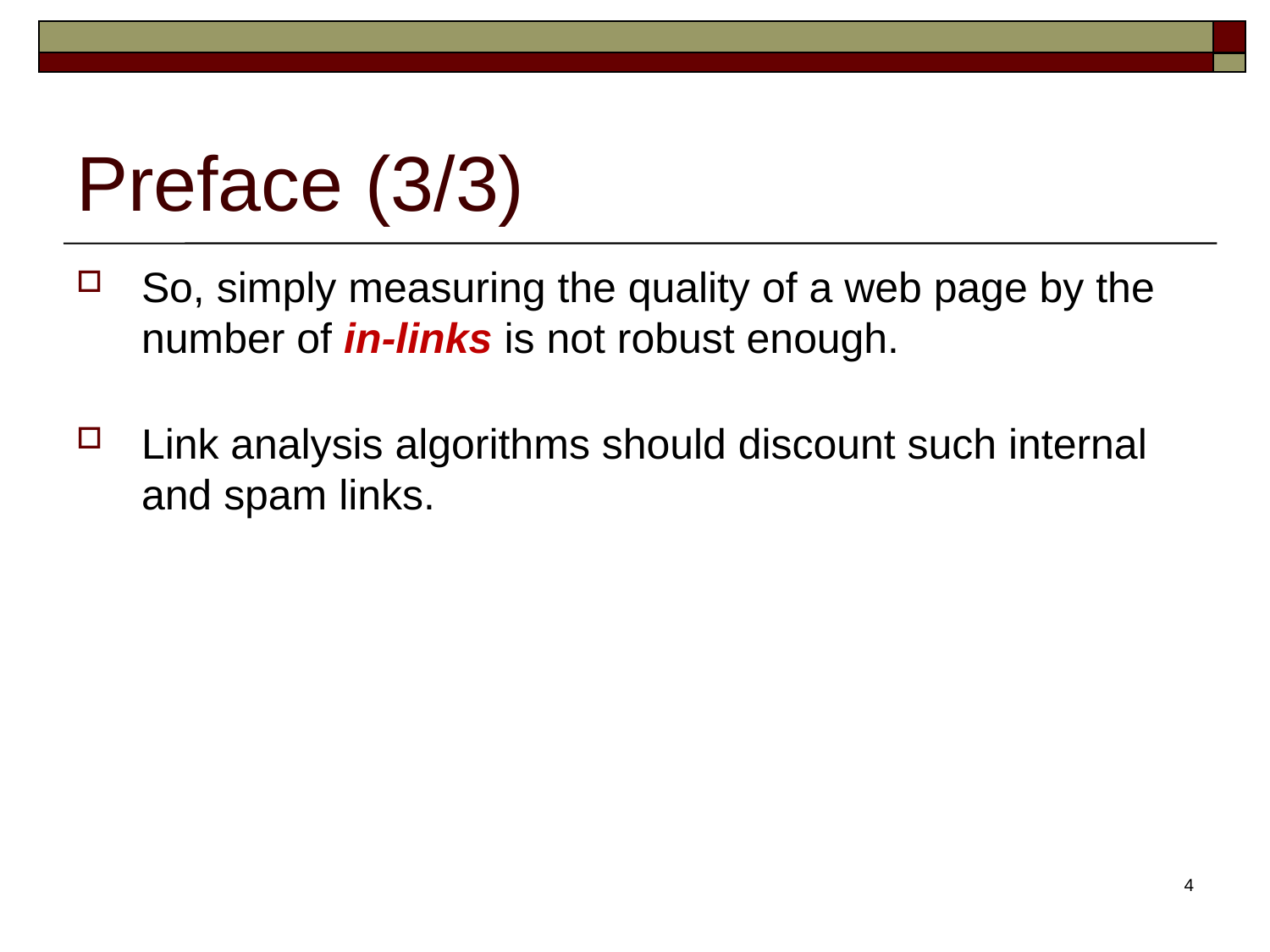

# Preface (3/3)
So, simply measuring the quality of a web page by the number of in-links is not robust enough.

Link analysis algorithms should discount such internal and spam links.

4